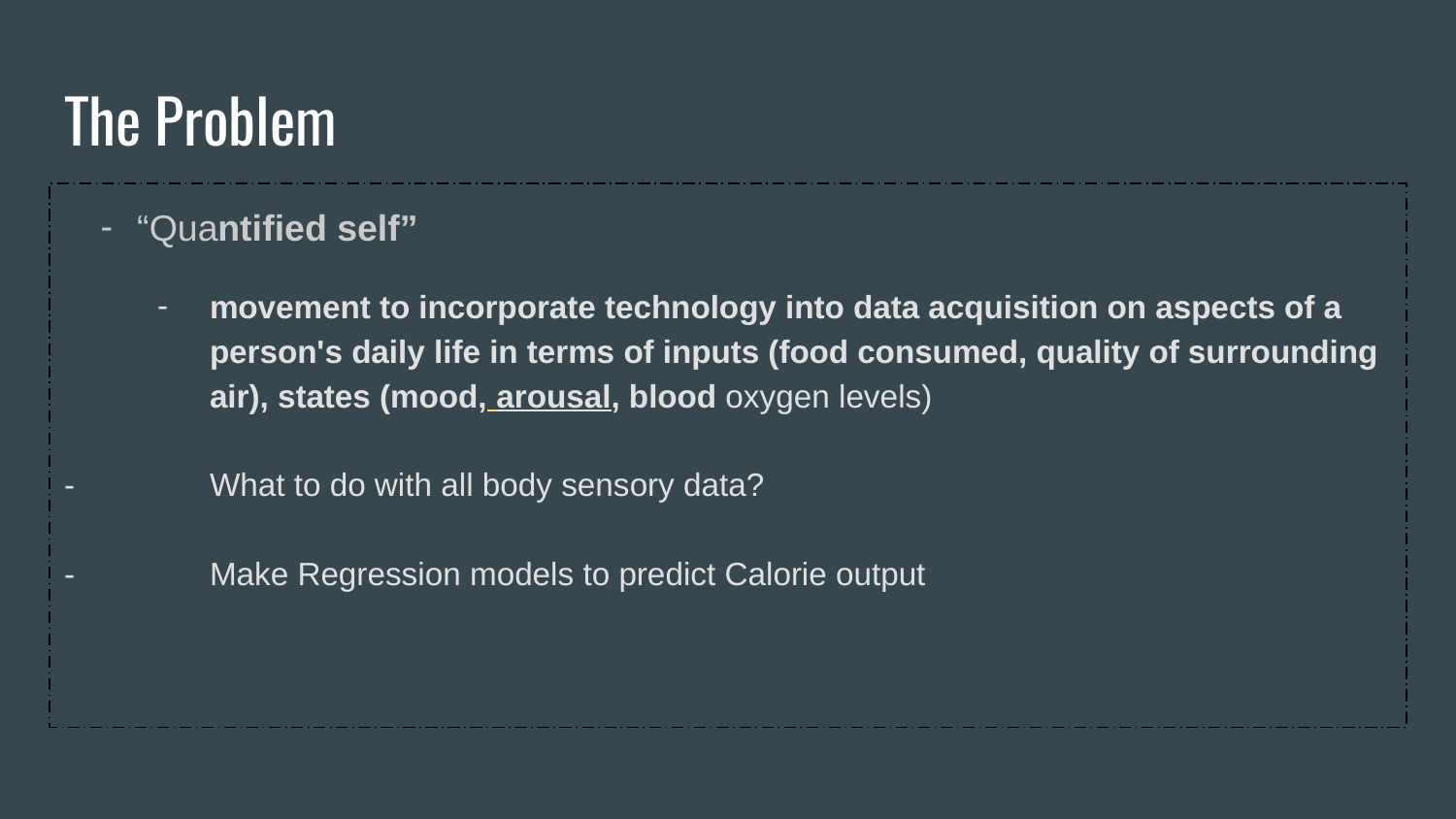

# The Problem
“Quantified self”
movement to incorporate technology into data acquisition on aspects of a person's daily life in terms of inputs (food consumed, quality of surrounding air), states (mood, arousal, blood oxygen levels)

-	What to do with all body sensory data?

-	Make Regression models to predict Calorie output